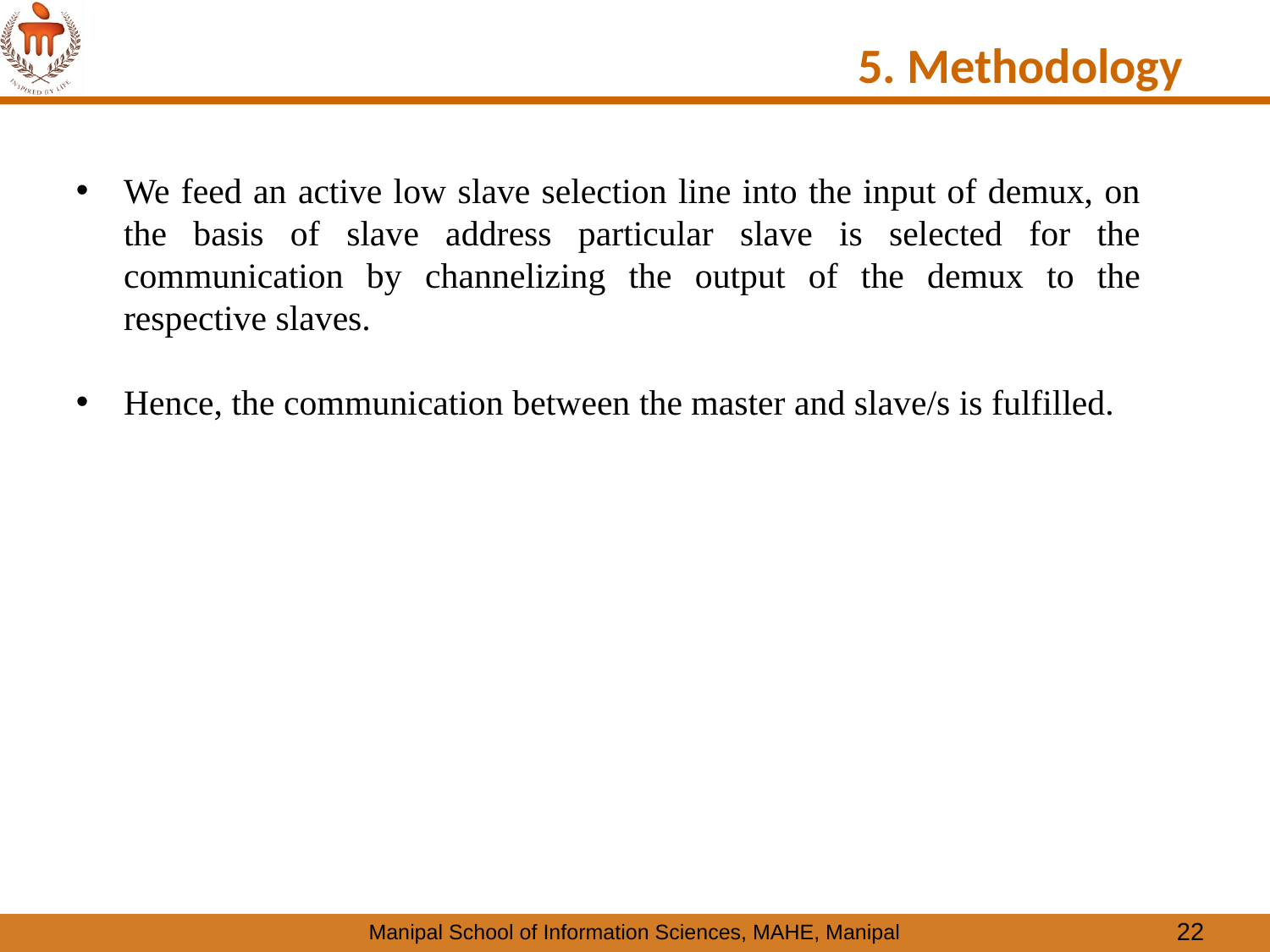

# 5. Methodology
We feed an active low slave selection line into the input of demux, on the basis of slave address particular slave is selected for the communication by channelizing the output of the demux to the respective slaves.

Hence, the communication between the master and slave/s is fulfilled.
22